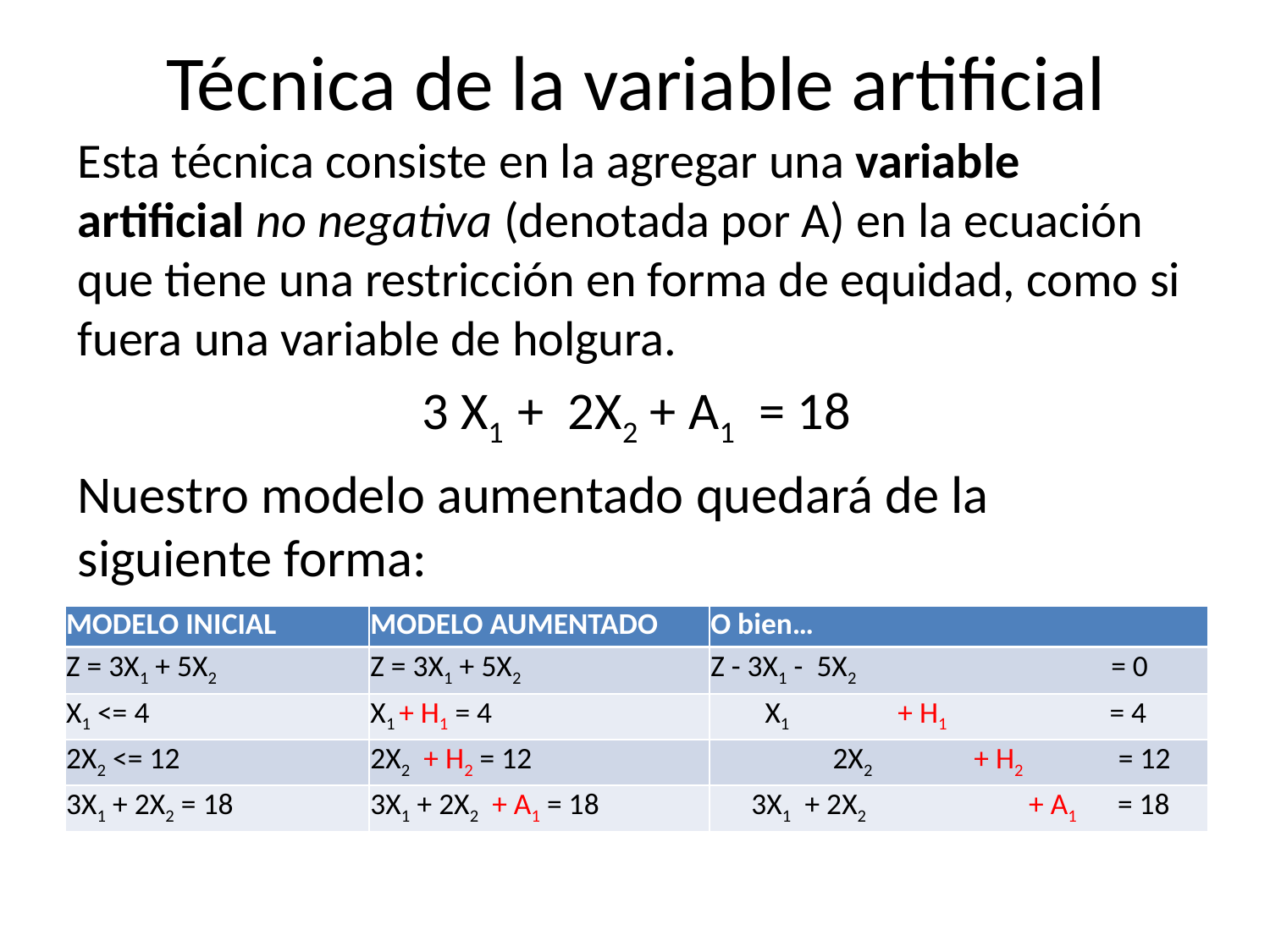

# Técnica de la variable artificial
Esta técnica consiste en la agregar una variable artificial no negativa (denotada por A) en la ecuación que tiene una restricción en forma de equidad, como si fuera una variable de holgura.
3 X1  +  2X2 + A1  = 18
Nuestro modelo aumentado quedará de la siguiente forma:
| MODELO INICIAL | MODELO AUMENTADO | O bien… |
| --- | --- | --- |
| Z = 3X1 + 5X2 | Z = 3X1 + 5X2 | Z - 3X1 - 5X2 = 0 |
| X1 <= 4 | X1 + H1 = 4 | X1 + H1 = 4 |
| 2X2 <= 12 | 2X2 + H2 = 12 | 2X2 + H2 = 12 |
| 3X1 + 2X2 = 18 | 3X1 + 2X2 + A1 = 18 | 3X1 + 2X2 + A1 = 18 |